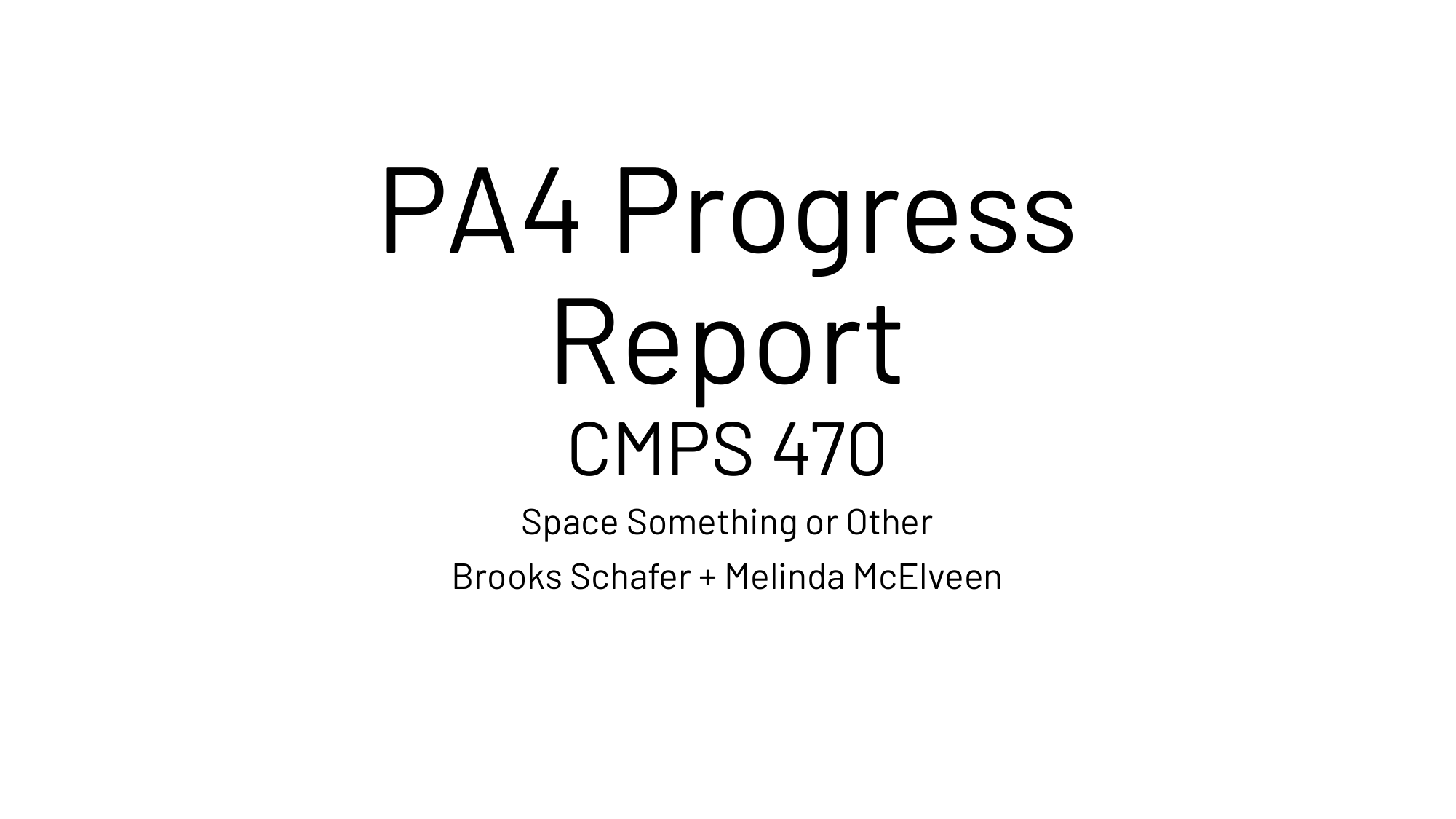

# PA4 Progress Report CMPS 470
Space Something or Other
Brooks Schafer + Melinda McElveen